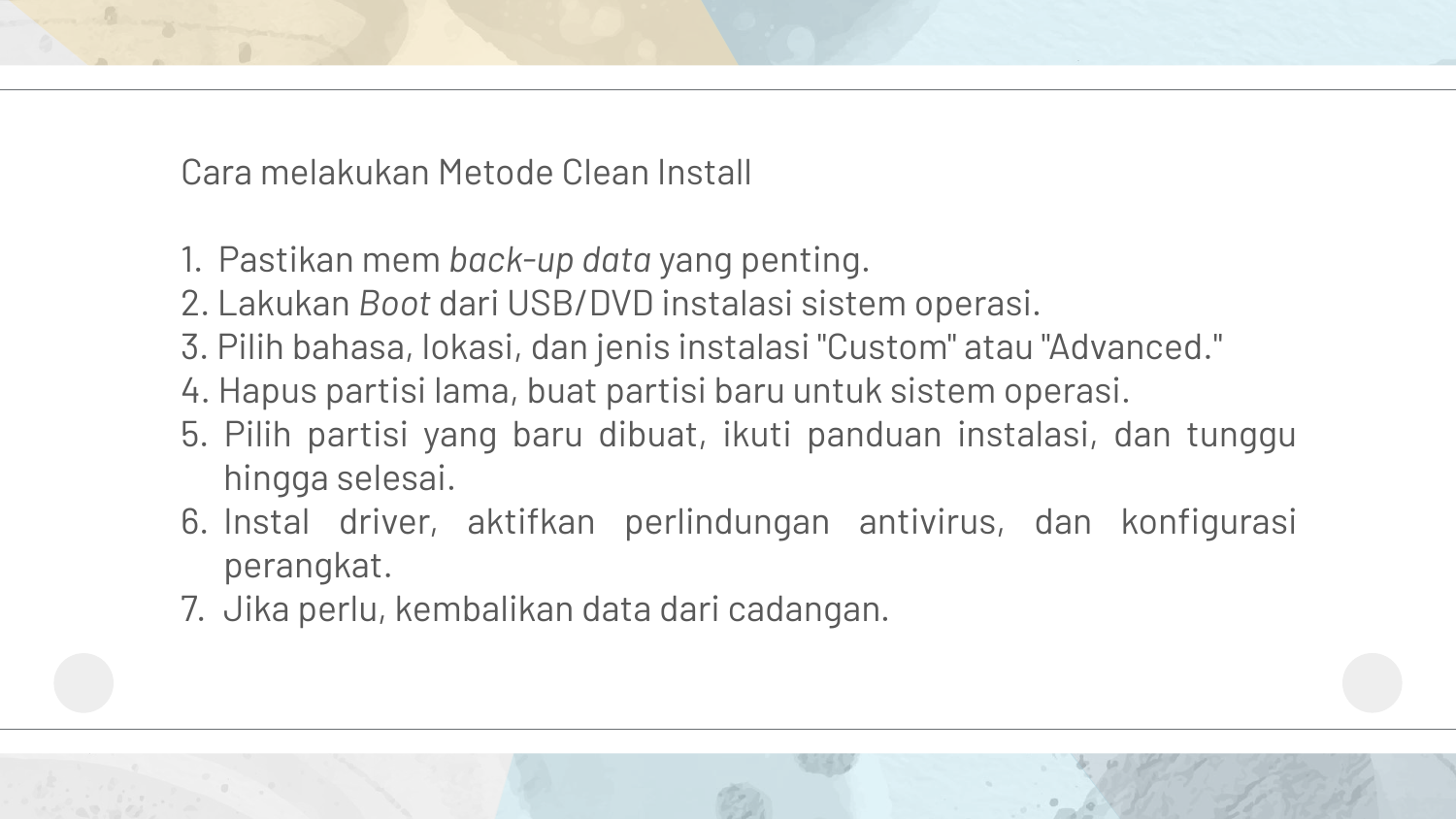

Cara melakukan Metode Clean Install

1.  Pastikan mem back-up data yang penting.
2. Lakukan Boot dari USB/DVD instalasi sistem operasi.
3. Pilih bahasa, lokasi, dan jenis instalasi "Custom" atau "Advanced."
4. Hapus partisi lama, buat partisi baru untuk sistem operasi.
5. Pilih partisi yang baru dibuat, ikuti panduan instalasi, dan tunggu hingga selesai.
6.	Instal driver, aktifkan perlindungan antivirus, dan konfigurasi perangkat.
7. 	Jika perlu, kembalikan data dari cadangan.